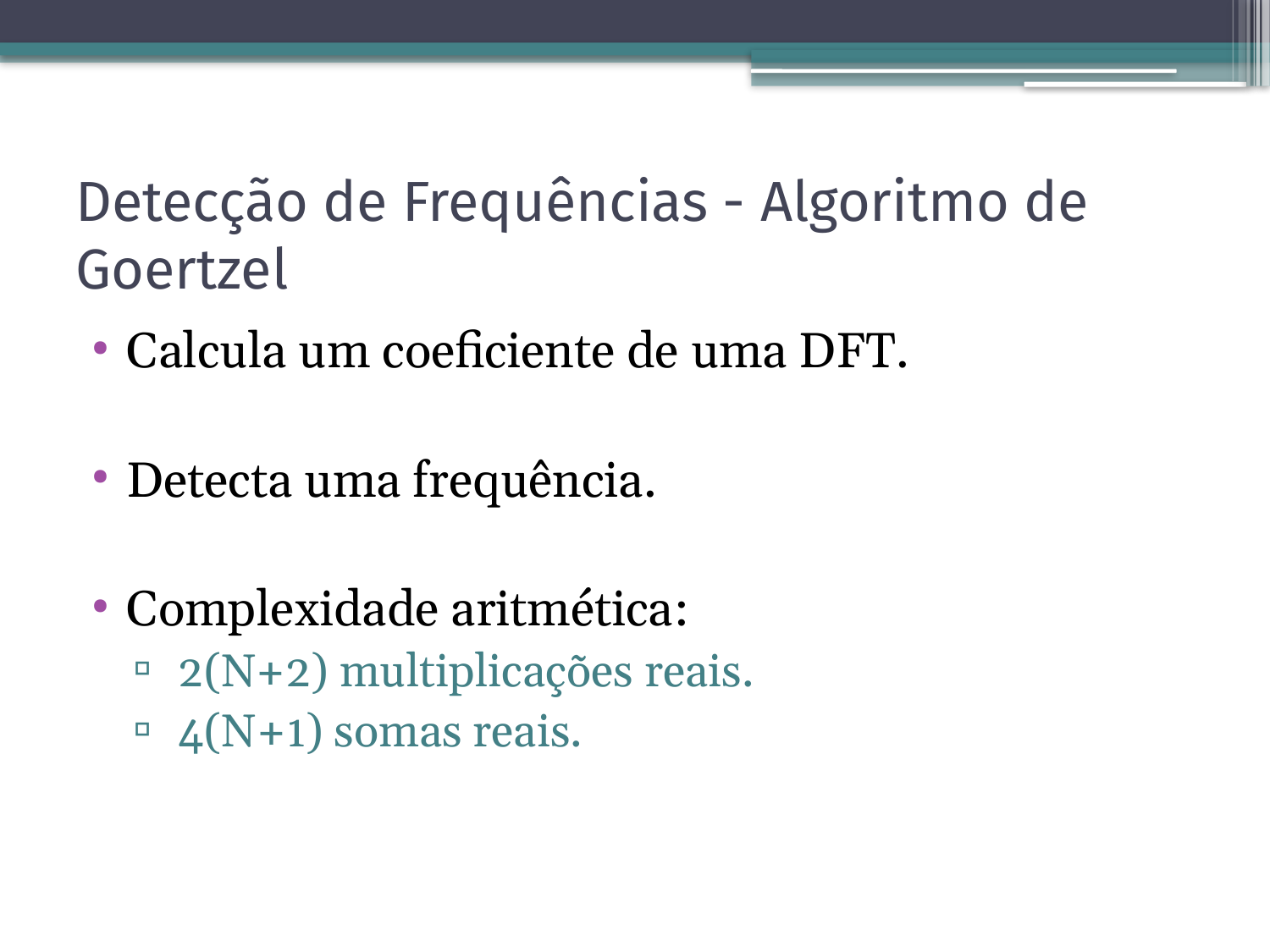

# Detecção de Frequências - Algoritmo de Goertzel
Calcula um coeficiente de uma DFT.

Detecta uma frequência.

Complexidade aritmética:
 2(N+2) multiplicações reais.
 4(N+1) somas reais.